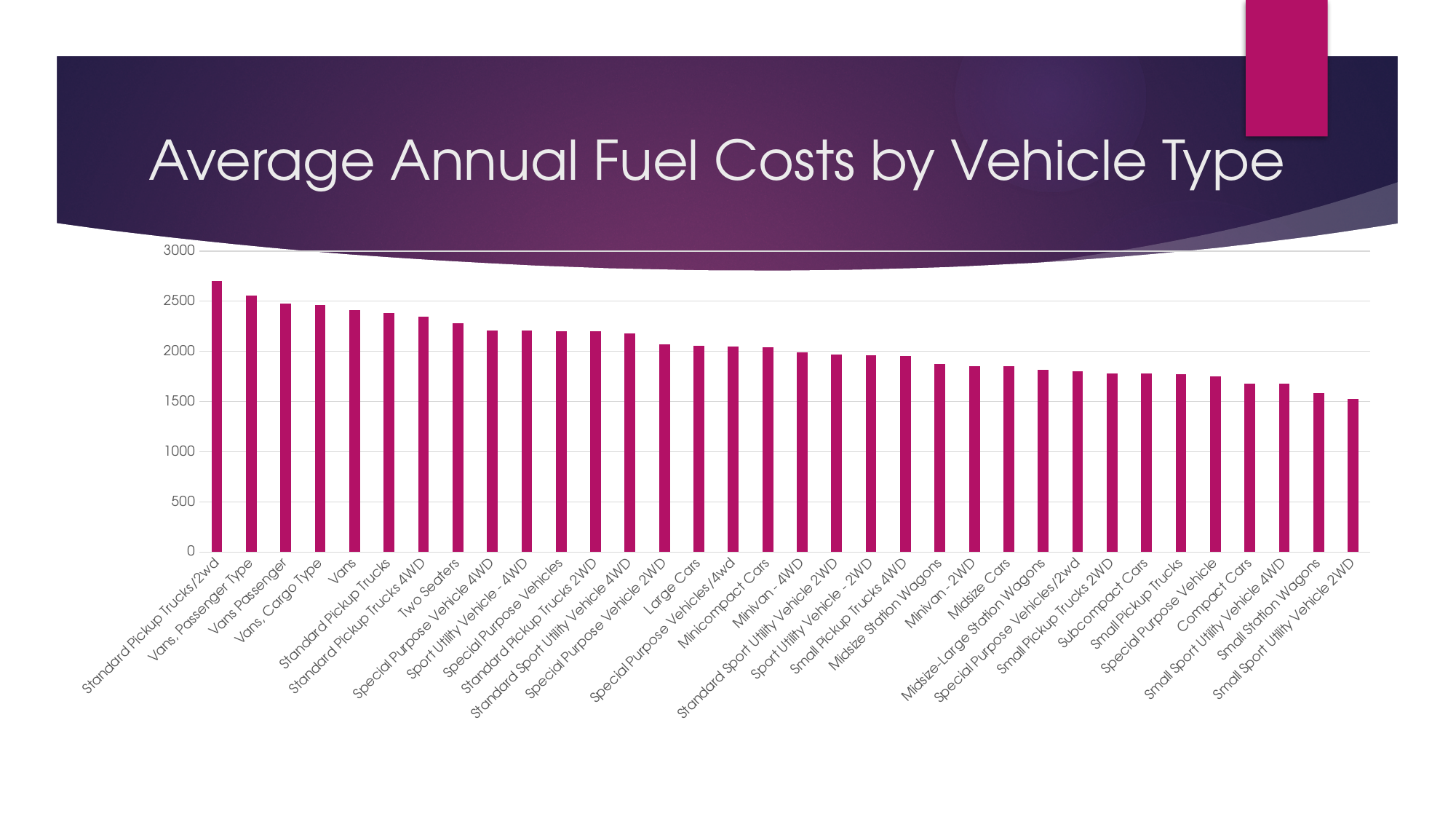

# Average Annual Fuel Costs by Vehicle Type

### Chart

| Category | Total |
|---|---|
| Standard Pickup Trucks/2wd | 2700.0 |
| Vans, Passenger Type | 2558.038585209003 |
| Vans Passenger | 2475.0 |
| Vans, Cargo Type | 2460.6164383561645 |
| Vans | 2408.720420683611 |
| Standard Pickup Trucks | 2382.030586236194 |
| Standard Pickup Trucks 4WD | 2342.393509127789 |
| Two Seaters | 2278.0785562632695 |
| Special Purpose Vehicle 4WD | 2207.9470198675494 |
| Sport Utility Vehicle - 4WD | 2206.8203650336213 |
| Special Purpose Vehicles | 2203.4707903780068 |
| Standard Pickup Trucks 2WD | 2197.404255319149 |
| Standard Sport Utility Vehicle 4WD | 2179.6082949308757 |
| Special Purpose Vehicle 2WD | 2067.6182707993476 |
| Large Cars | 2058.937070333157 |
| Special Purpose Vehicles/4wd | 2050.0 |
| Minicompact Cars | 2043.015873015873 |
| Minivan - 4WD | 1987.2340425531916 |
| Standard Sport Utility Vehicle 2WD | 1969.2307692307693 |
| Sport Utility Vehicle - 2WD | 1959.7470697100555 |
| Small Pickup Trucks 4WD | 1953.8990825688074 |
| Midsize Station Wagons | 1873.9463601532566 |
| Minivan - 2WD | 1850.0 |
| Midsize Cars | 1849.7383390216155 |
| Midsize-Large Station Wagons | 1818.5975609756097 |
| Special Purpose Vehicles/2wd | 1800.0 |
| Small Pickup Trucks 2WD | 1778.211009174312 |
| Subcompact Cars | 1776.837027914614 |
| Small Pickup Trucks | 1774.721189591078 |
| Special Purpose Vehicle | 1750.0 |
| Compact Cars | 1680.5010893246188 |
| Small Sport Utility Vehicle 4WD | 1679.467680608365 |
| Small Station Wagons | 1586.0907271514343 |
| Small Sport Utility Vehicle 2WD | 1525.9305210918114 |